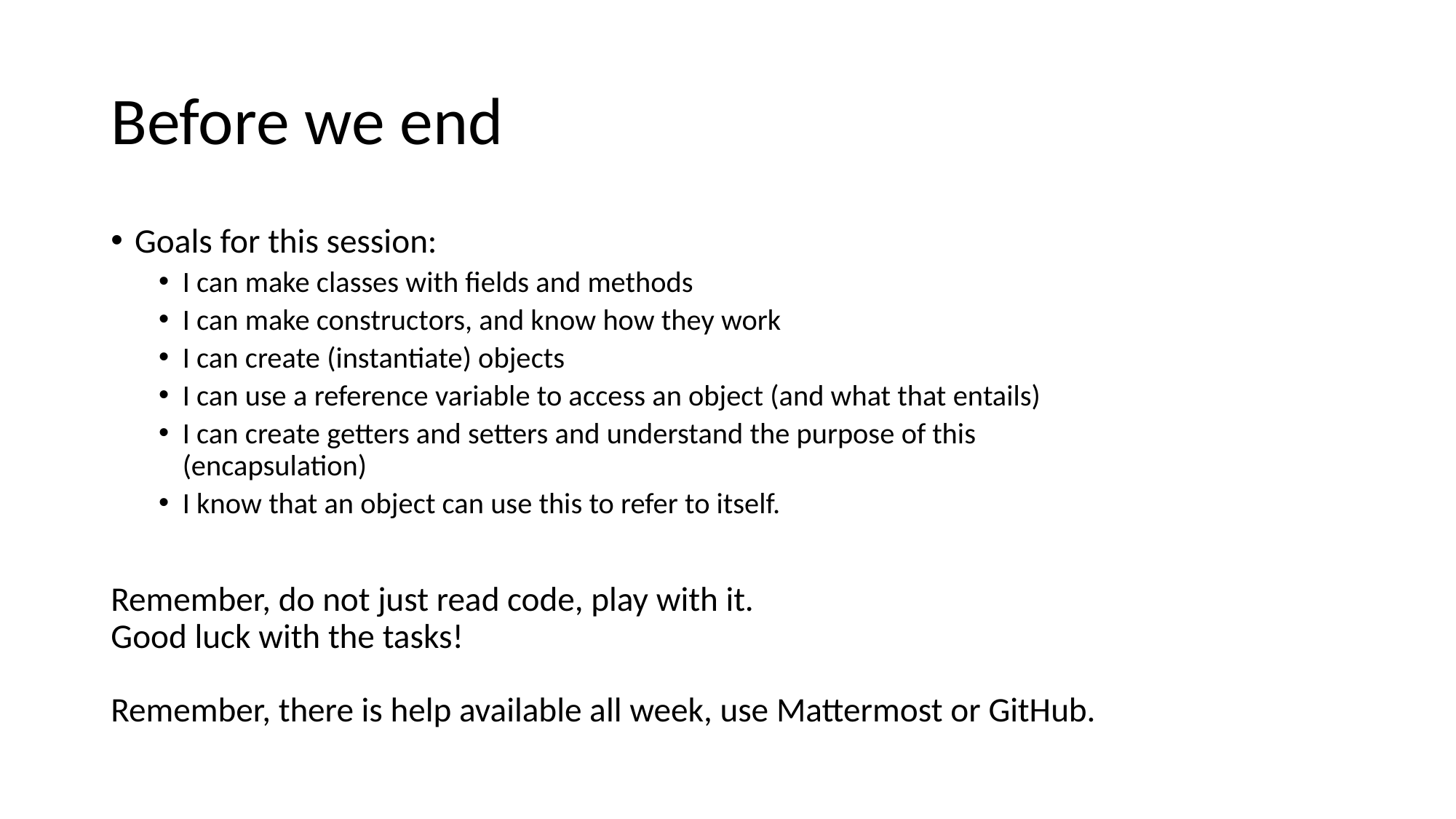

# Before we end
Goals for this session:
I can make classes with fields and methods
I can make constructors, and know how they work
I can create (instantiate) objects
I can use a reference variable to access an object (and what that entails)
I can create getters and setters and understand the purpose of this
(encapsulation)
I know that an object can use this to refer to itself.

Remember, do not just read code, play with it.
Good luck with the tasks!
Remember, there is help available all week, use Mattermost or GitHub.